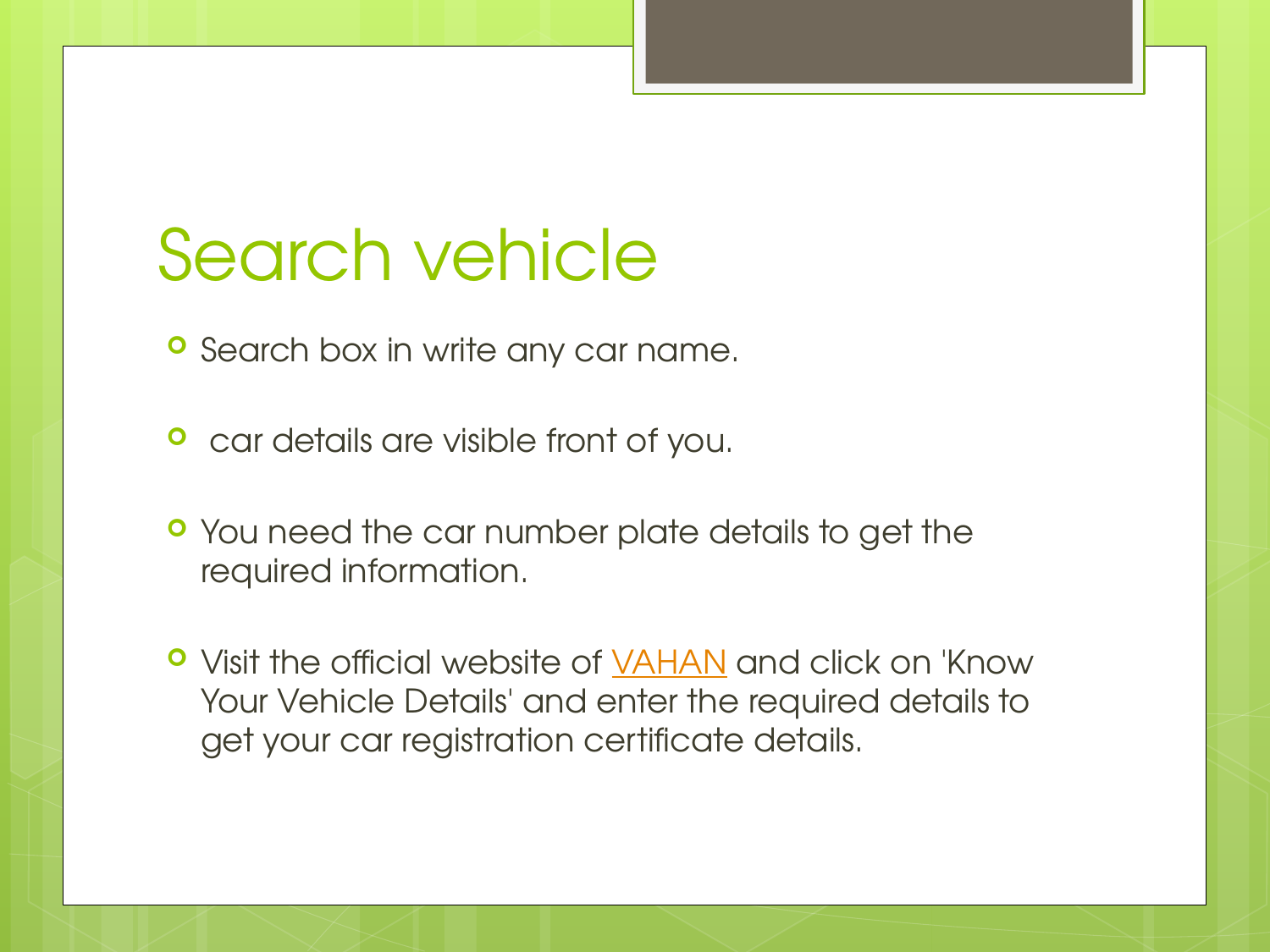

# Search vehicle
Search box in write any car name.

 car details are visible front of you.

You need the car number plate details to get the required information.

Visit the official website of VAHAN and click on 'Know Your Vehicle Details' and enter the required details to get your car registration certificate details.